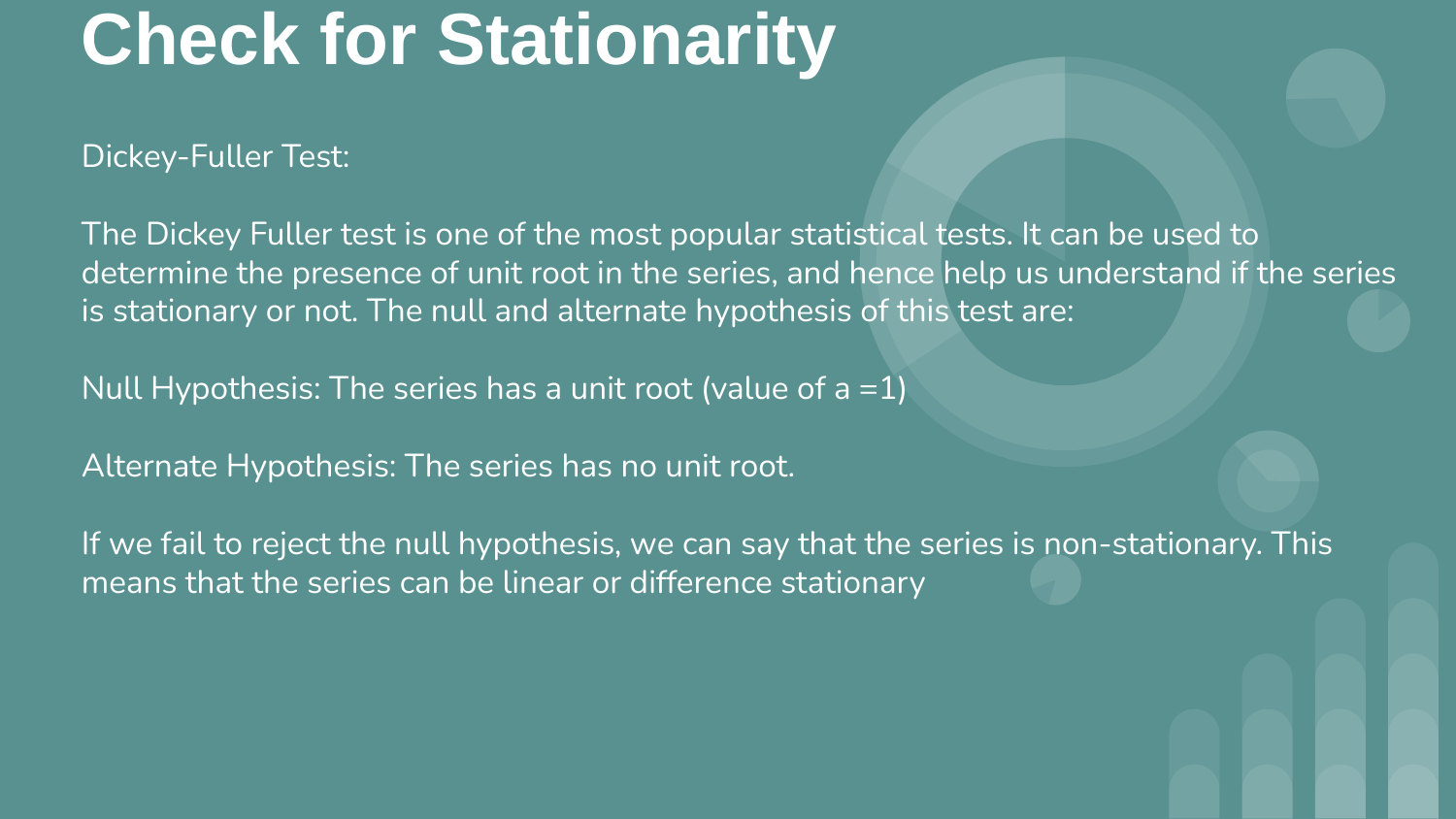

# Check for Stationarity
Dickey-Fuller Test:

The Dickey Fuller test is one of the most popular statistical tests. It can be used to determine the presence of unit root in the series, and hence help us understand if the series is stationary or not. The null and alternate hypothesis of this test are:

Null Hypothesis: The series has a unit root (value of a =1)

Alternate Hypothesis: The series has no unit root.

If we fail to reject the null hypothesis, we can say that the series is non-stationary. This means that the series can be linear or difference stationary